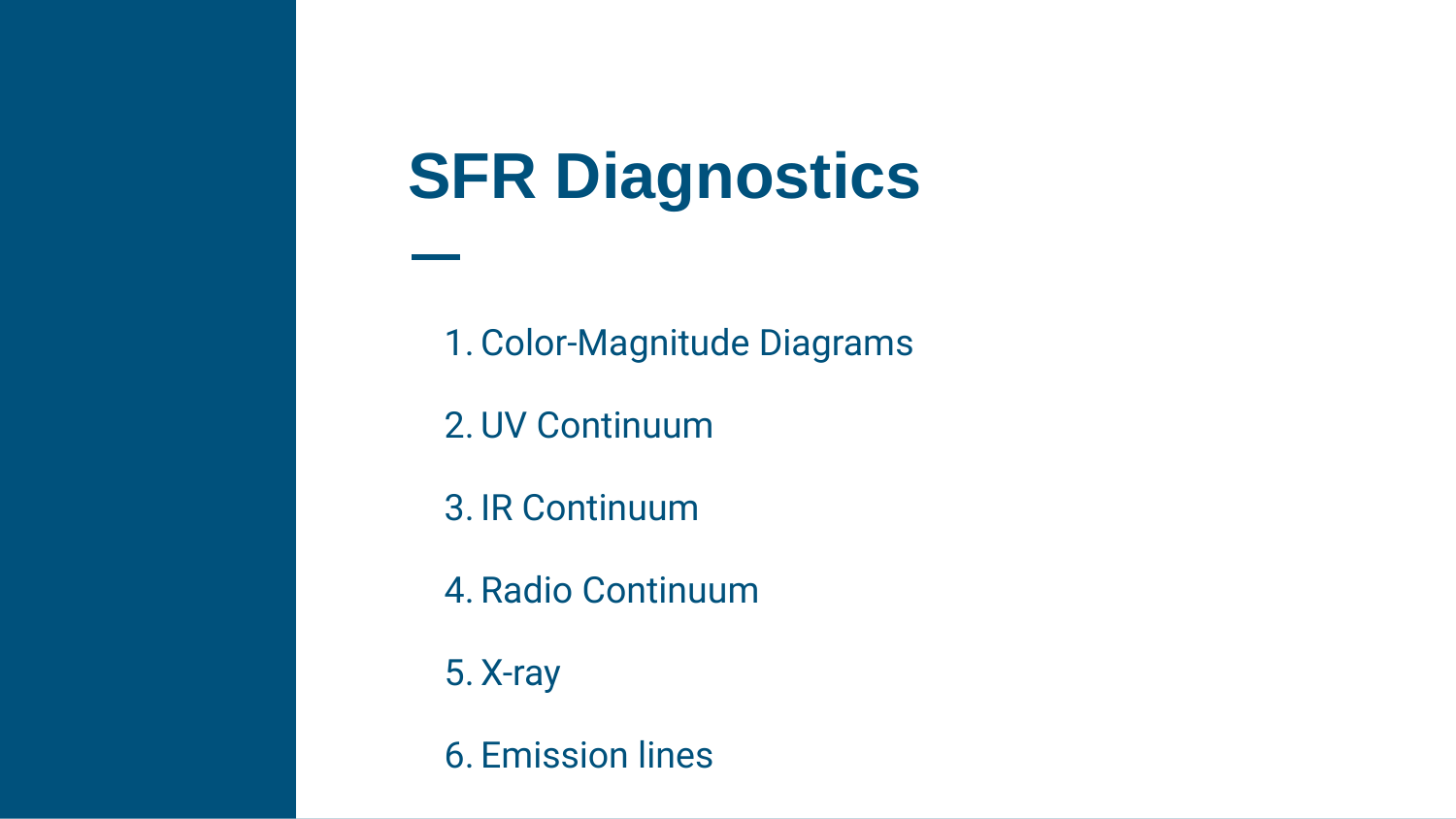

# SFR Diagnostics
Color-Magnitude Diagrams
UV Continuum
IR Continuum
Radio Continuum
X-ray
Emission lines